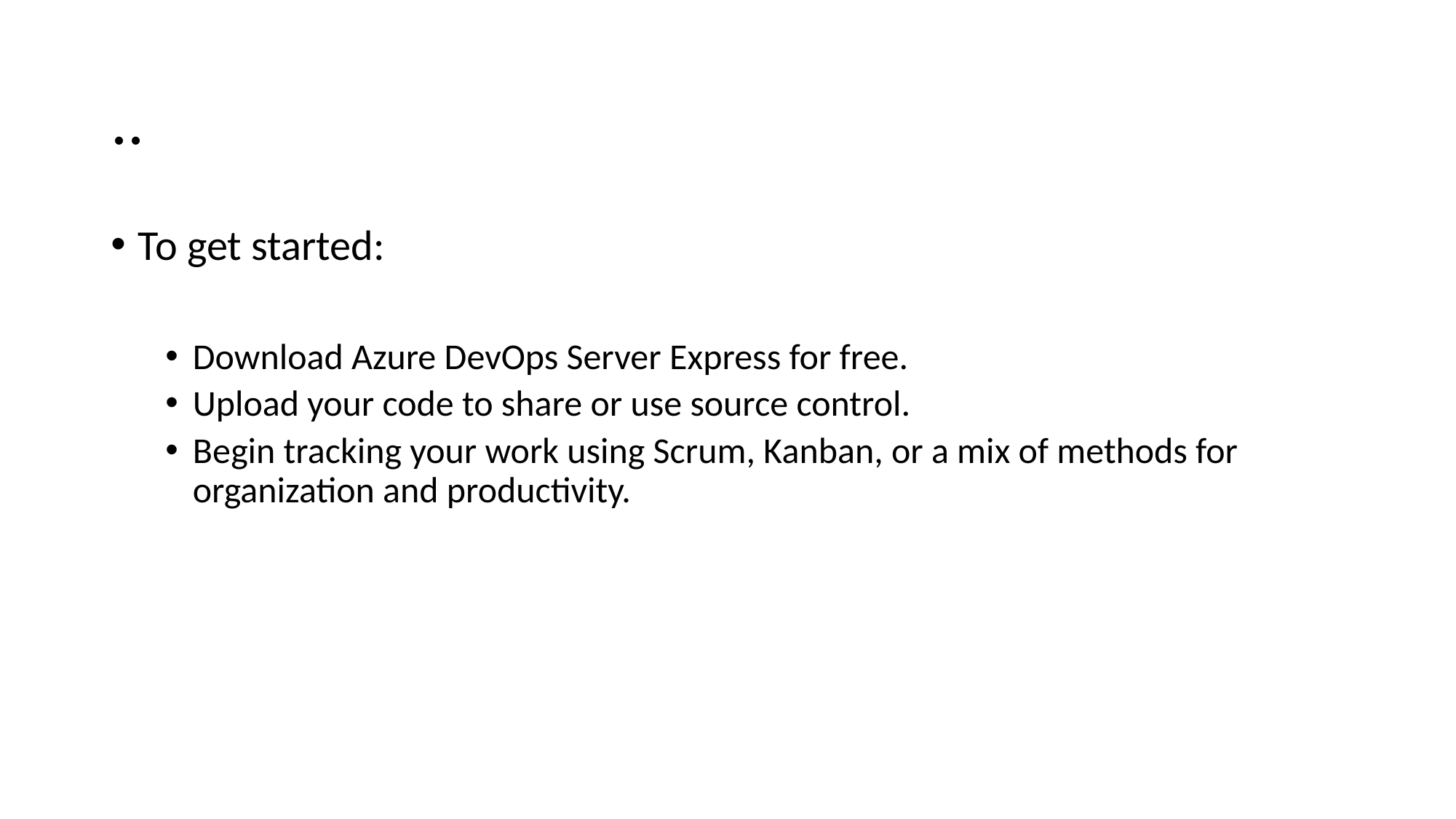

# ..
To get started:

Download Azure DevOps Server Express for free.
Upload your code to share or use source control.
Begin tracking your work using Scrum, Kanban, or a mix of methods for organization and productivity.